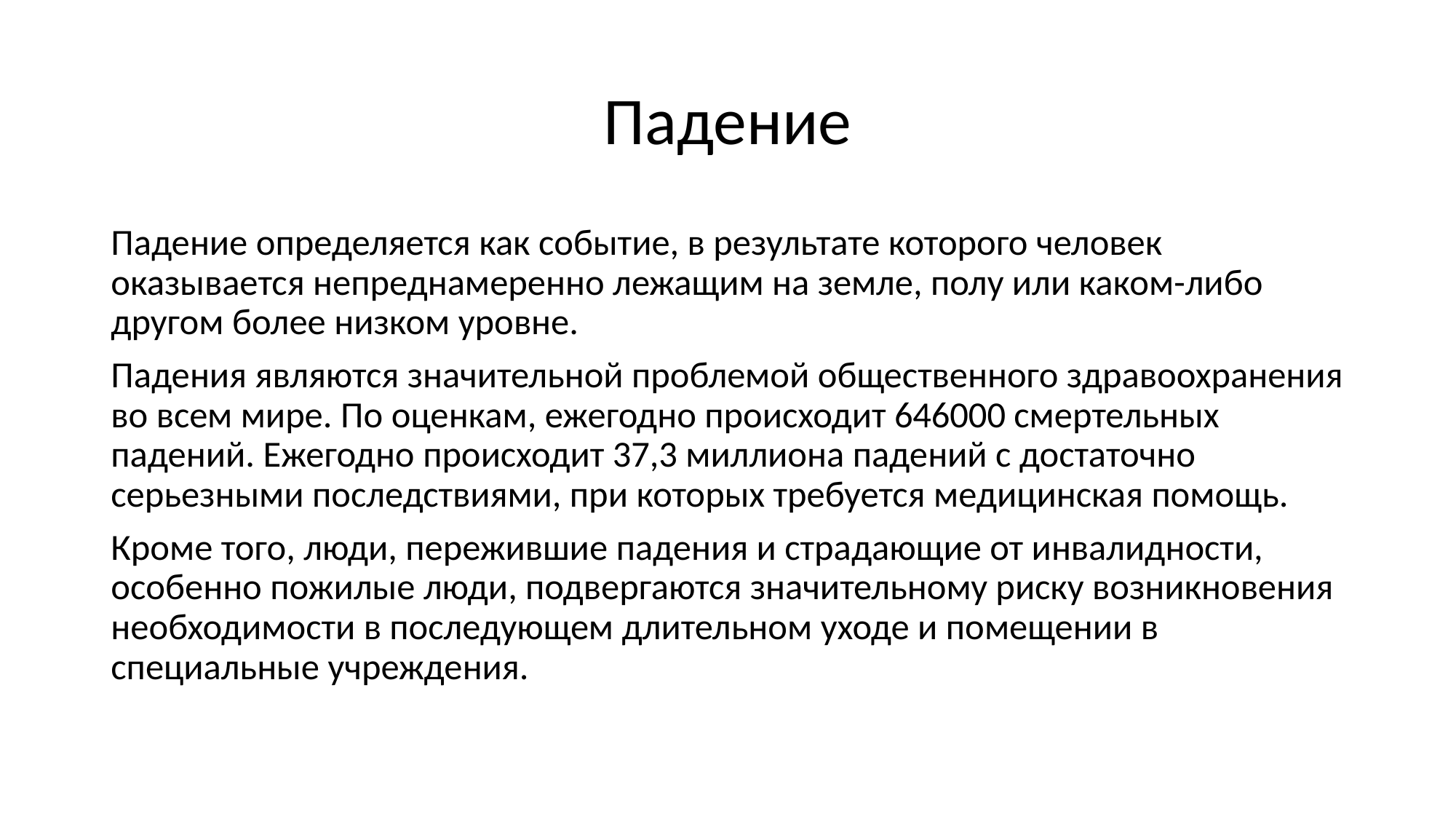

# Падение
Падение определяется как событие, в результате которого человек оказывается непреднамеренно лежащим на земле, полу или каком-либо другом более низком уровне.
Падения являются значительной проблемой общественного здравоохранения во всем мире. По оценкам, ежегодно происходит 646000 смертельных падений. Ежегодно происходит 37,3 миллиона падений с достаточно серьезными последствиями, при которых требуется медицинская помощь.
Кроме того, люди, пережившие падения и страдающие от инвалидности, особенно пожилые люди, подвергаются значительному риску возникновения необходимости в последующем длительном уходе и помещении в специальные учреждения.